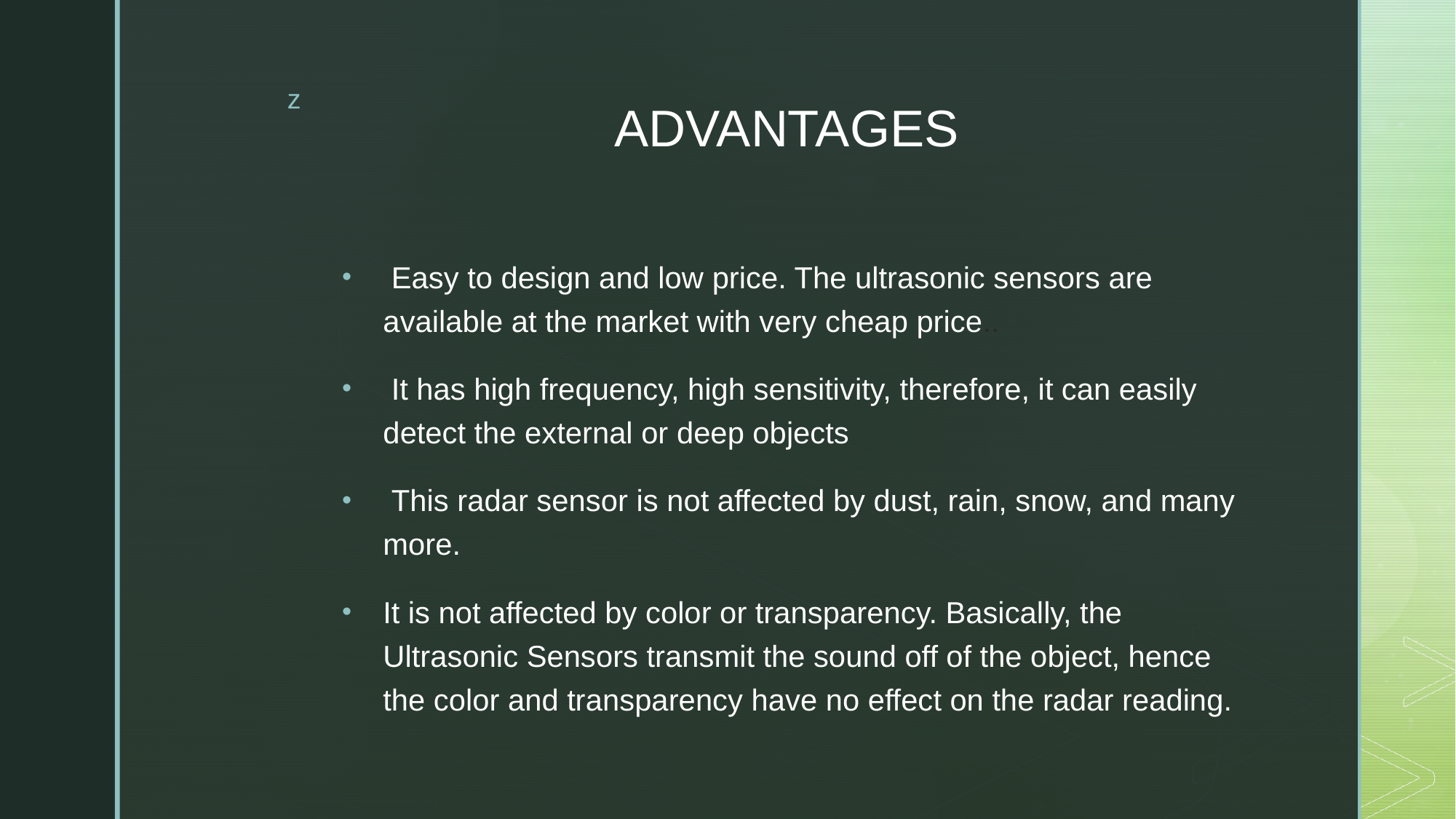

# ADVANTAGES
 Easy to design and low price. The ultrasonic sensors are available at the market with very cheap price..
 It has high frequency, high sensitivity, therefore, it can easily detect the external or deep objects
 This radar sensor is not affected by dust, rain, snow, and many more.
It is not affected by color or transparency. Basically, the Ultrasonic Sensors transmit the sound off of the object, hence the color and transparency have no effect on the radar reading.